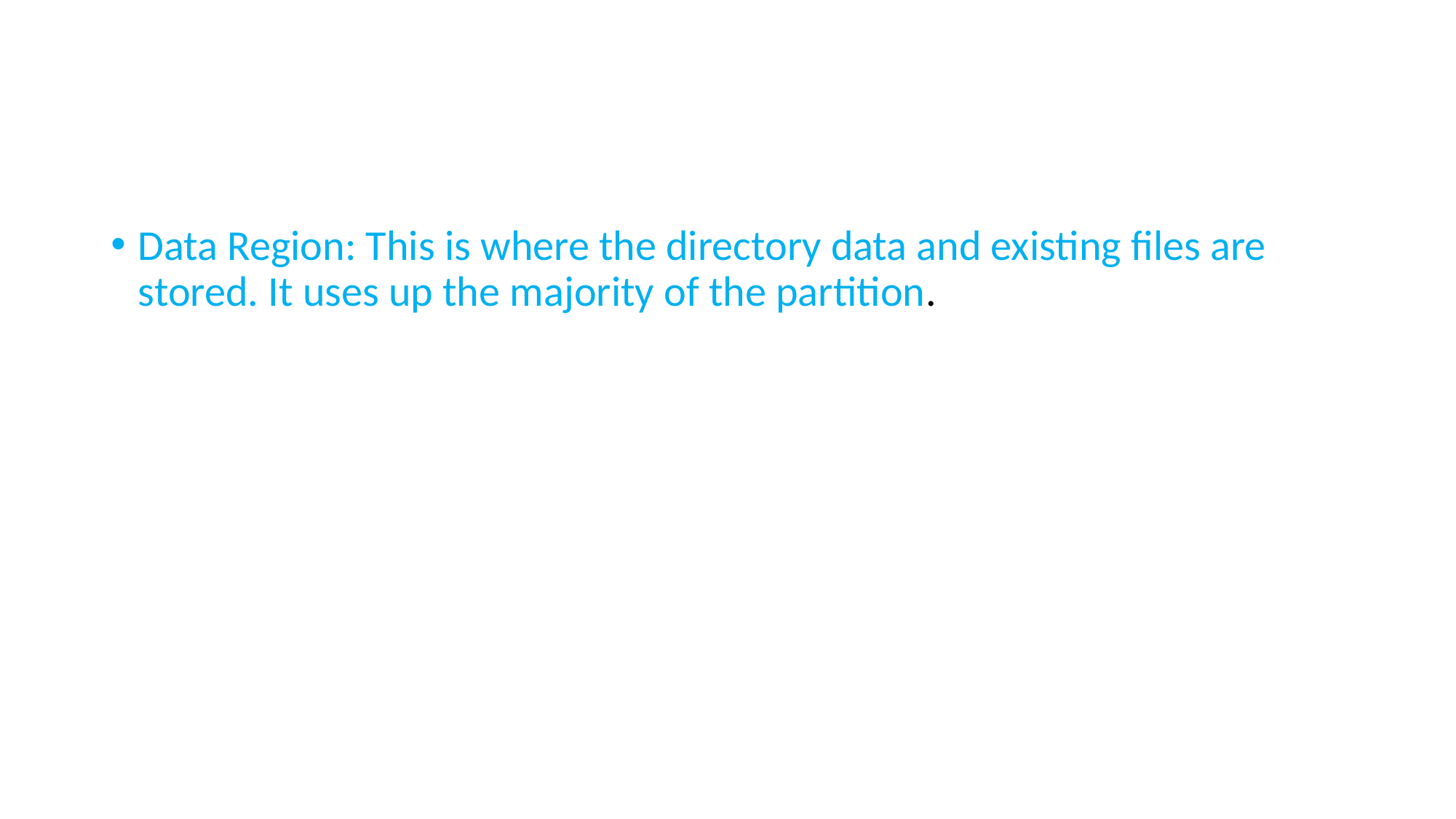

#
Data Region: This is where the directory data and existing files are stored. It uses up the majority of the partition.